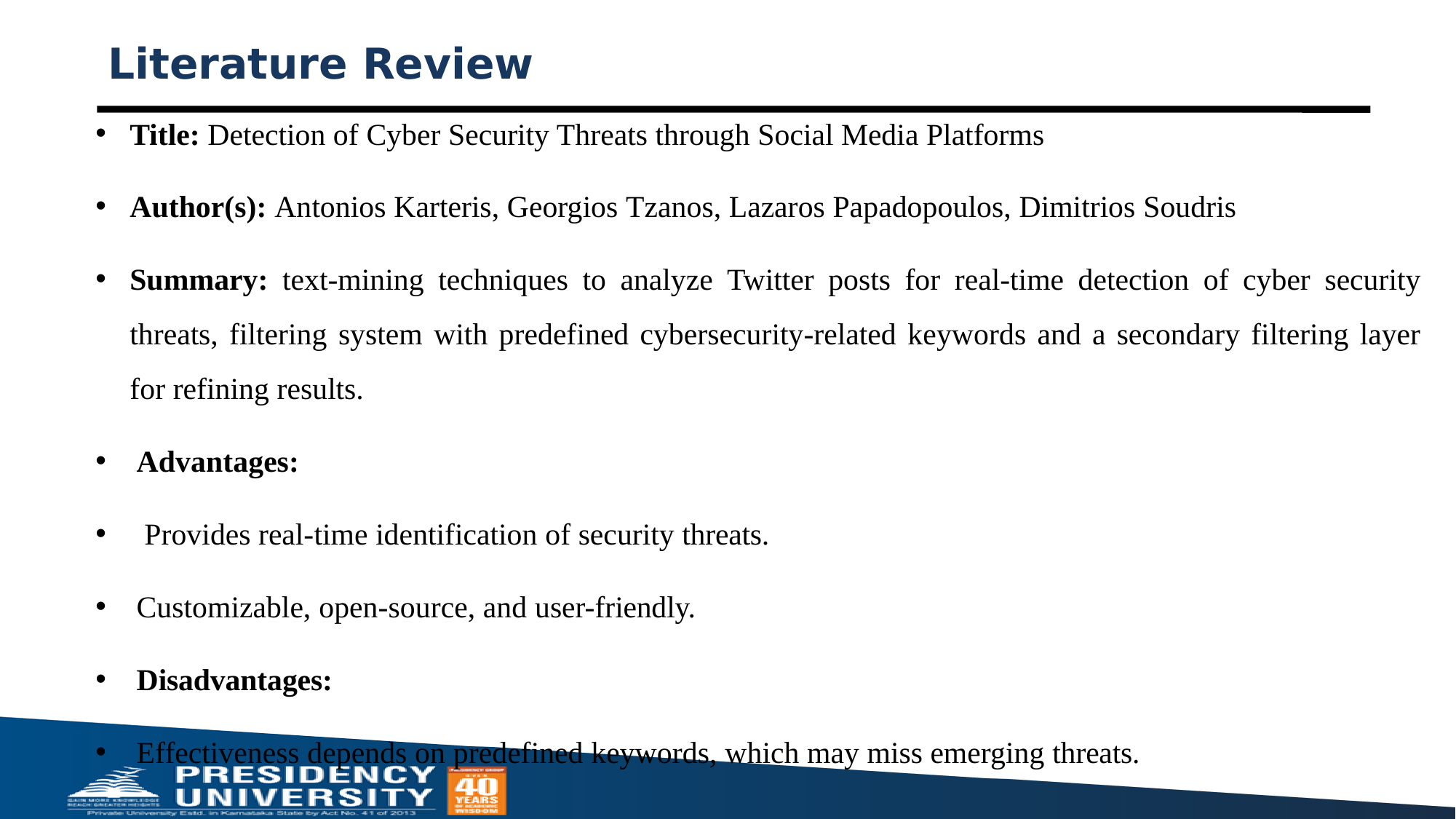

# Literature Review
Title: Detection of Cyber Security Threats through Social Media Platforms
Author(s): Antonios Karteris, Georgios Tzanos, Lazaros Papadopoulos, Dimitrios Soudris
Summary: text-mining techniques to analyze Twitter posts for real-time detection of cyber security threats, filtering system with predefined cybersecurity-related keywords and a secondary filtering layer for refining results.
Advantages:
 Provides real-time identification of security threats.
Customizable, open-source, and user-friendly.
Disadvantages:
Effectiveness depends on predefined keywords, which may miss emerging threats.